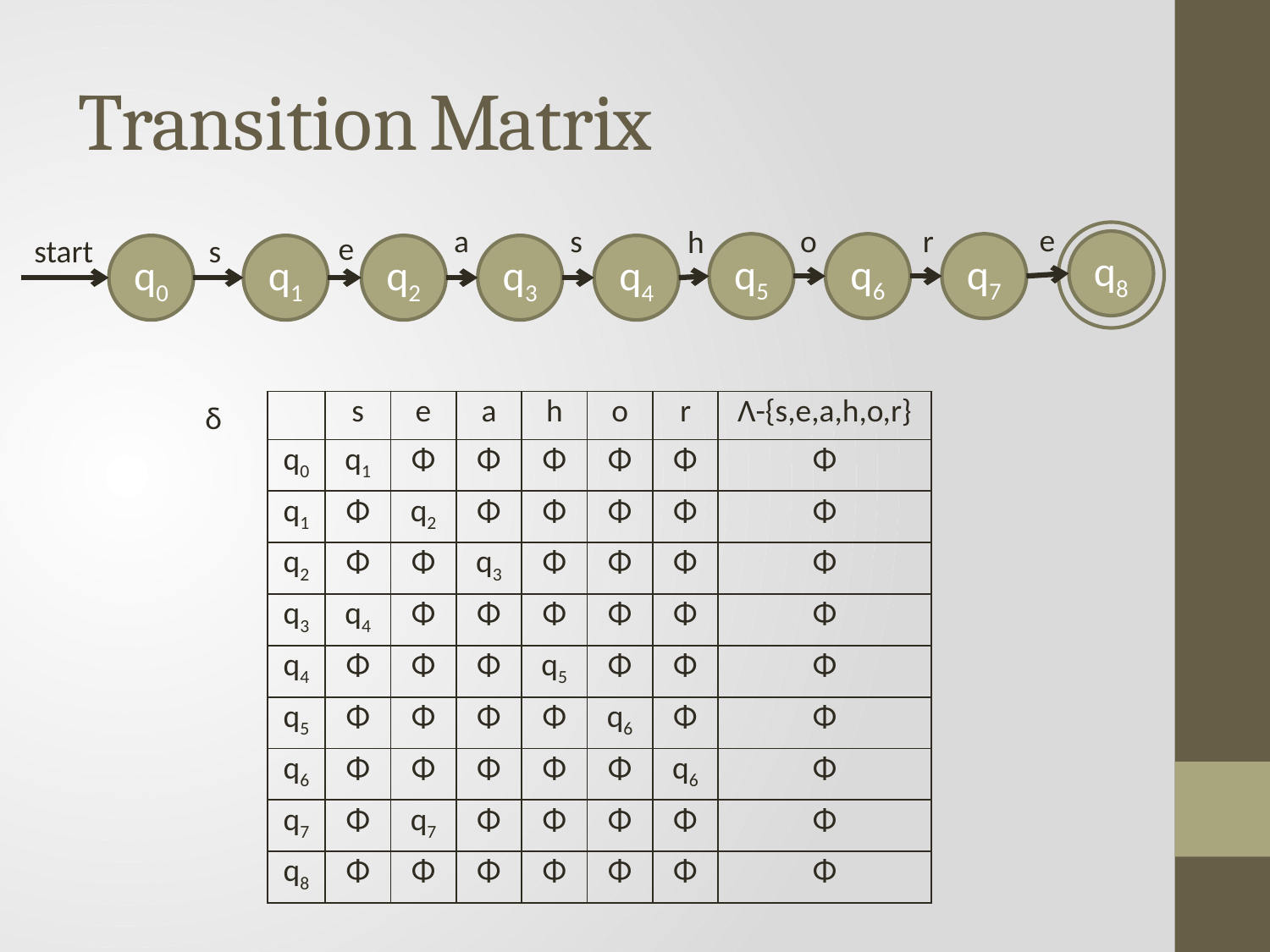

# Transition Matrix
e
o
r
a
s
h
e

start
s
q8
q5
q6
q7
q0
q1
q2
q3
q4
δ
|  | s | e | a | h | o | r | Λ-{s,e,a,h,o,r} |
| --- | --- | --- | --- | --- | --- | --- | --- |
| q0 | q1 | Φ | Φ | Φ | Φ | Φ | Φ |
| q1 | Φ | q2 | Φ | Φ | Φ | Φ | Φ |
| q2 | Φ | Φ | q3 | Φ | Φ | Φ | Φ |
| q3 | q4 | Φ | Φ | Φ | Φ | Φ | Φ |
| q4 | Φ | Φ | Φ | q5 | Φ | Φ | Φ |
| q5 | Φ | Φ | Φ | Φ | q6 | Φ | Φ |
| q6 | Φ | Φ | Φ | Φ | Φ | q6 | Φ |
| q7 | Φ | q7 | Φ | Φ | Φ | Φ | Φ |
| q8 | Φ | Φ | Φ | Φ | Φ | Φ | Φ |